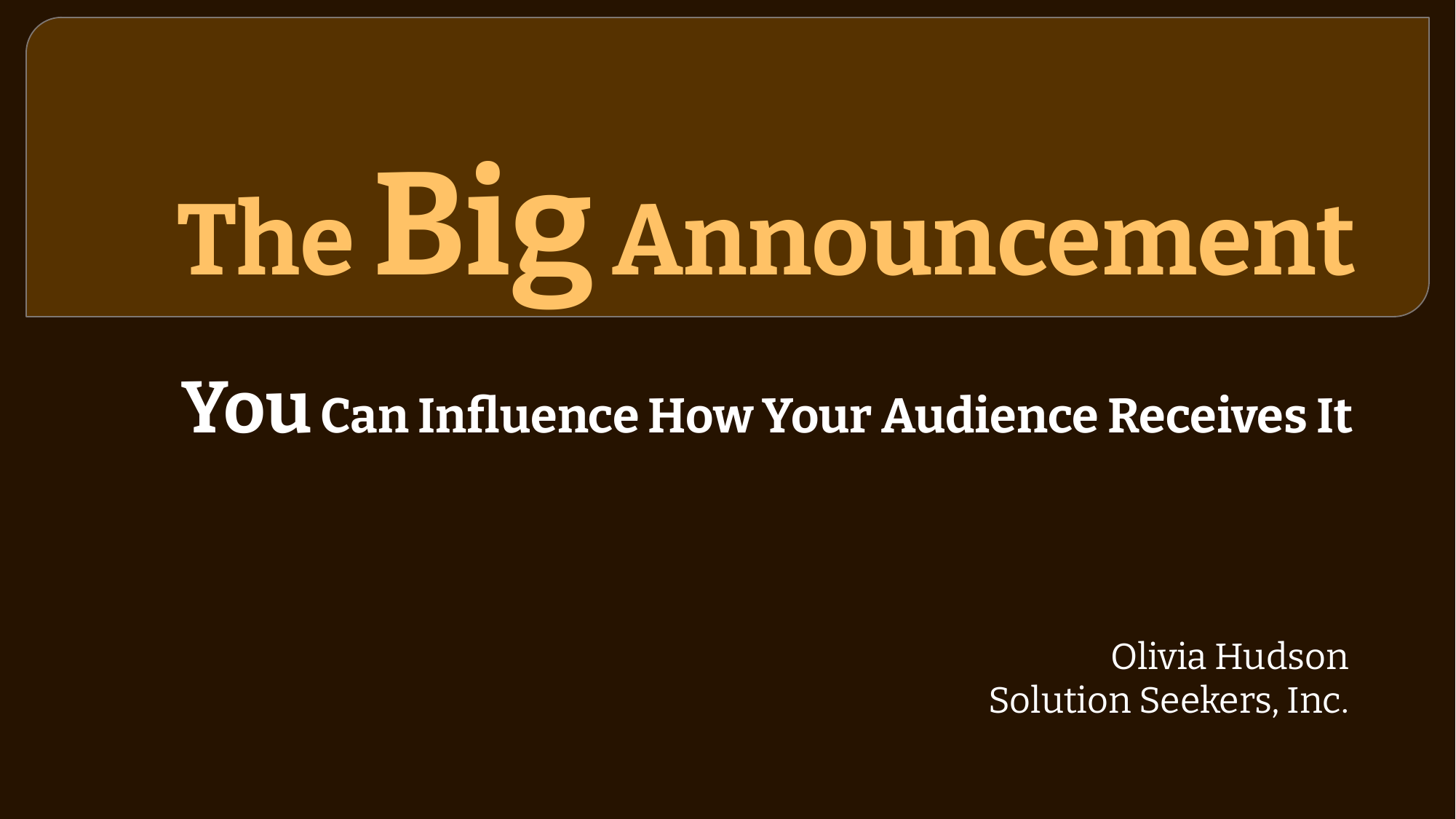

# The Big Announcement
You Can Influence How Your Audience Receives It
Olivia Hudson
Solution Seekers, Inc.